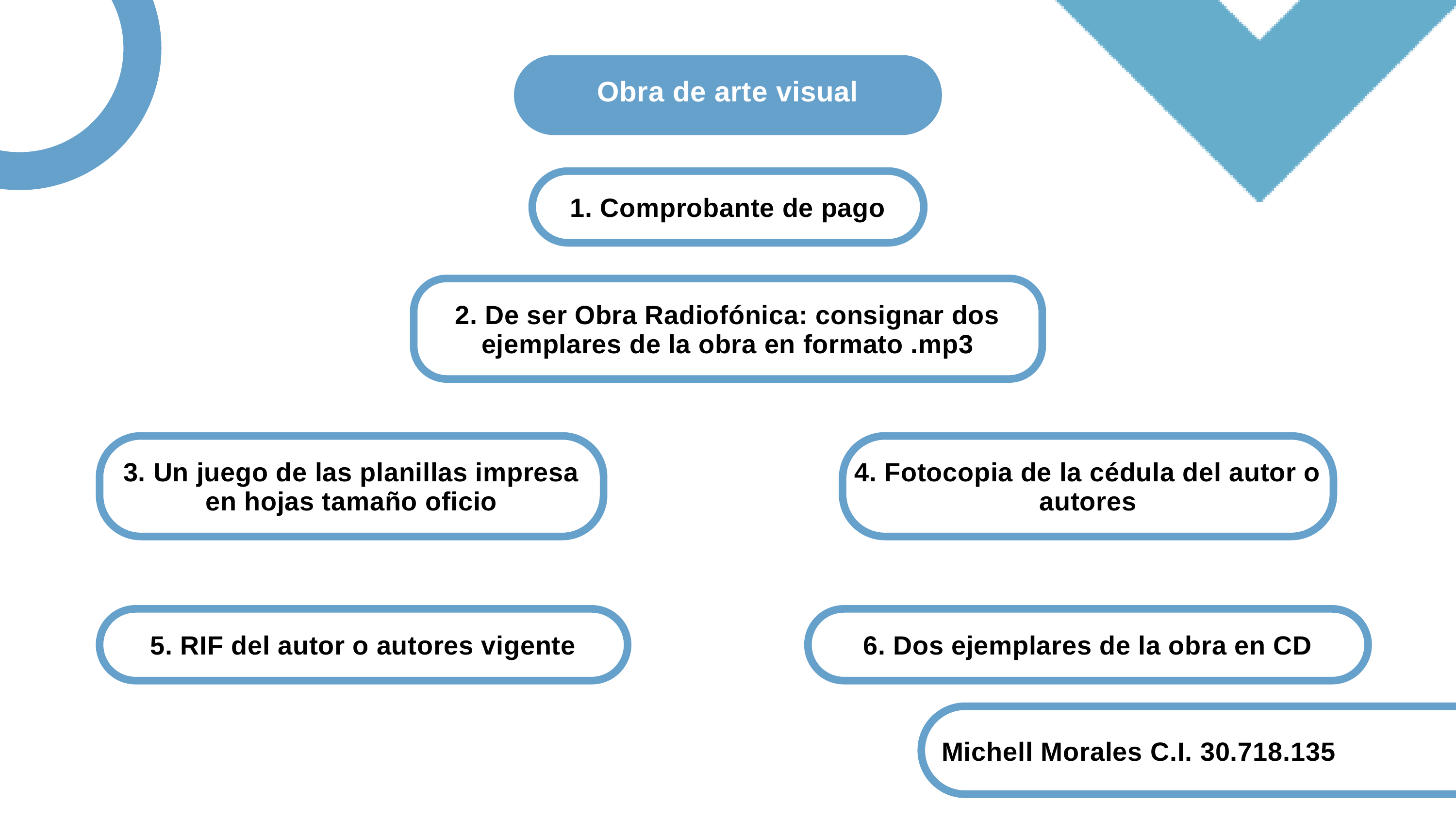

Obra de arte visual

1. Comprobante de pago

2. De ser Obra Radiofónica: consignar dos ejemplares de la obra en formato .mp3

3. Un juego de las planillas impresa en hojas tamaño oficio

4. Fotocopia de la cédula del autor o autores

5. RIF del autor o autores vigente

6. Dos ejemplares de la obra en CD

Michell Morales C.I. 30.718.135